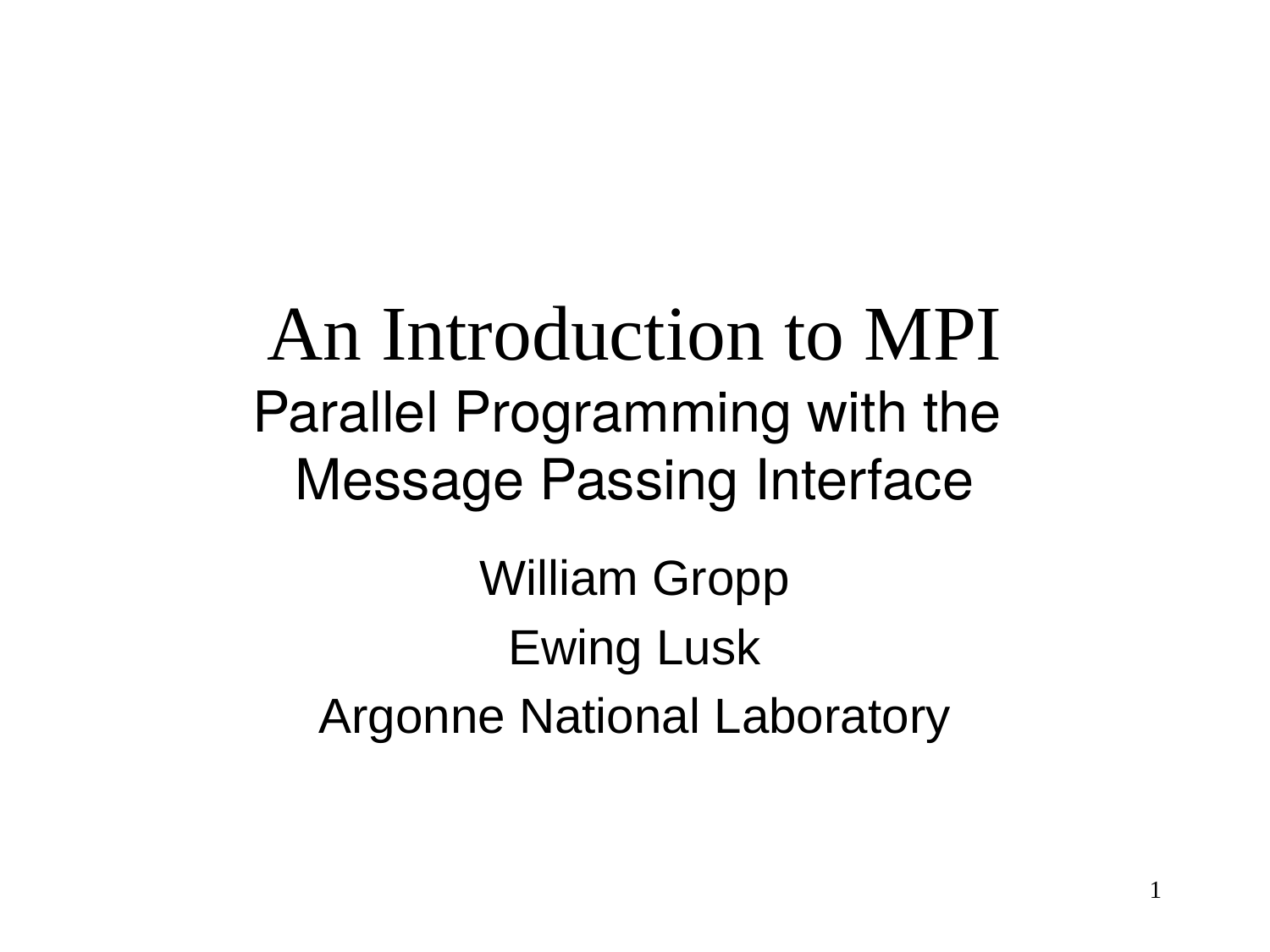

# An Introduction to MPI Parallel Programming with the Message Passing Interface
William Gropp
Ewing Lusk
Argonne National Laboratory
1